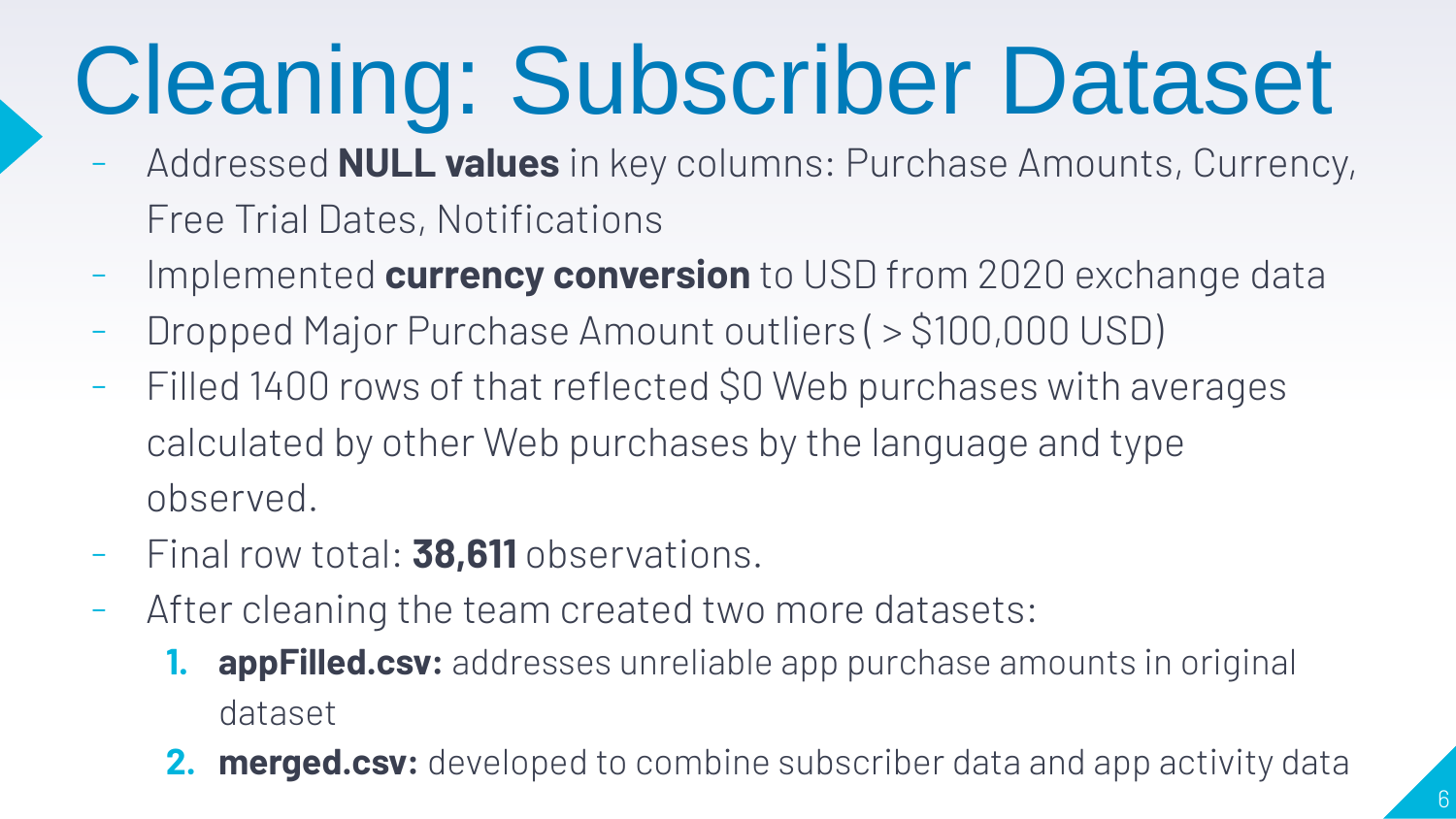

# Cleaning: Subscriber Dataset
Addressed NULL values in key columns: Purchase Amounts, Currency, Free Trial Dates, Notifications
Implemented currency conversion to USD from 2020 exchange data
Dropped Major Purchase Amount outliers ( > $100,000 USD)
Filled 1400 rows of that reflected $0 Web purchases with averages calculated by other Web purchases by the language and type observed.
Final row total: 38,611 observations.
After cleaning the team created two more datasets:
appFilled.csv: addresses unreliable app purchase amounts in original dataset
merged.csv: developed to combine subscriber data and app activity data
6